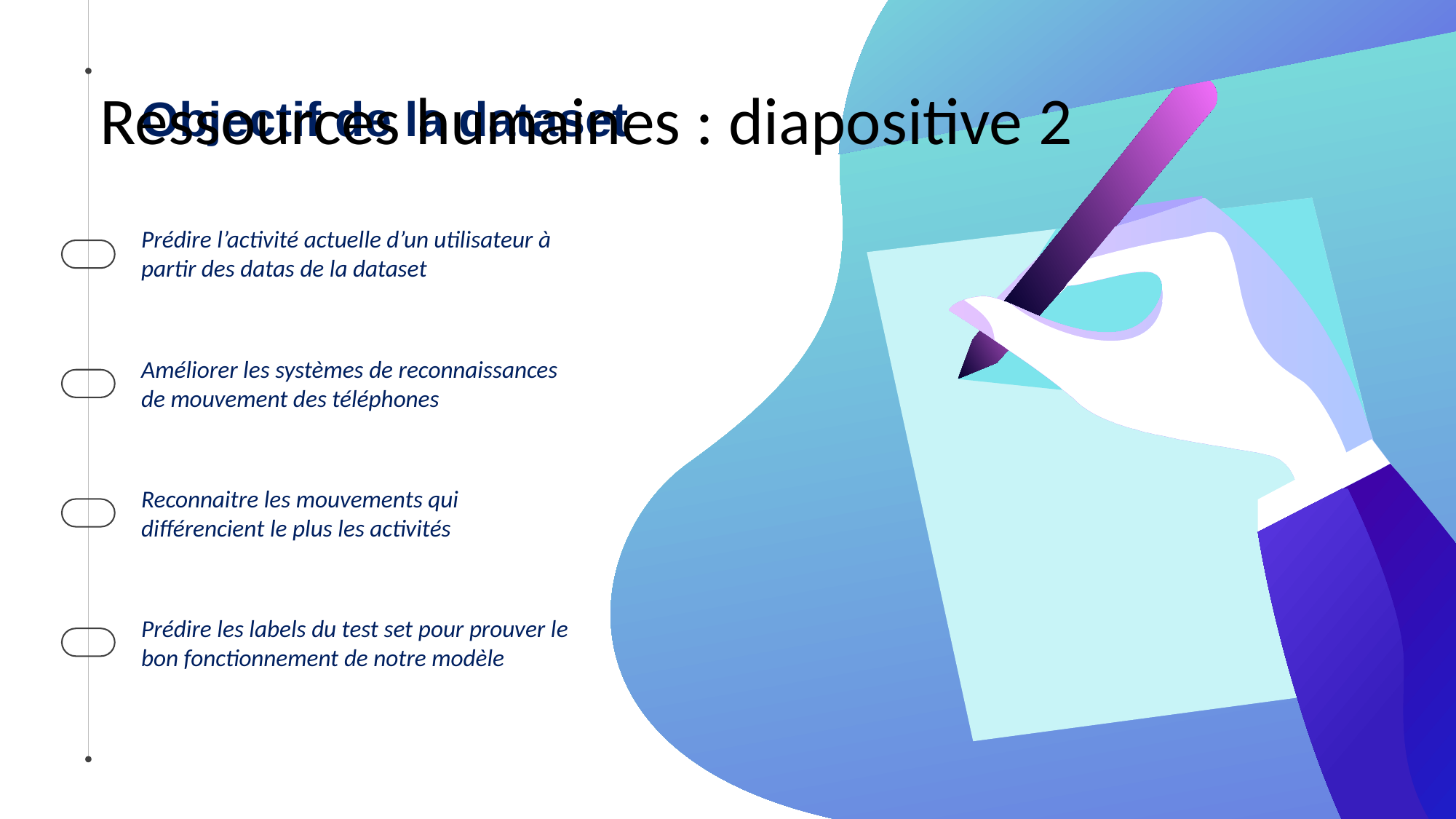

# Ressources humaines : diapositive 2

Objectif de la dataset
Prédire l’activité actuelle d’un utilisateur à partir des datas de la dataset

Améliorer les systèmes de reconnaissances de mouvement des téléphones

Reconnaitre les mouvements qui différencient le plus les activités

Prédire les labels du test set pour prouver le bon fonctionnement de notre modèle